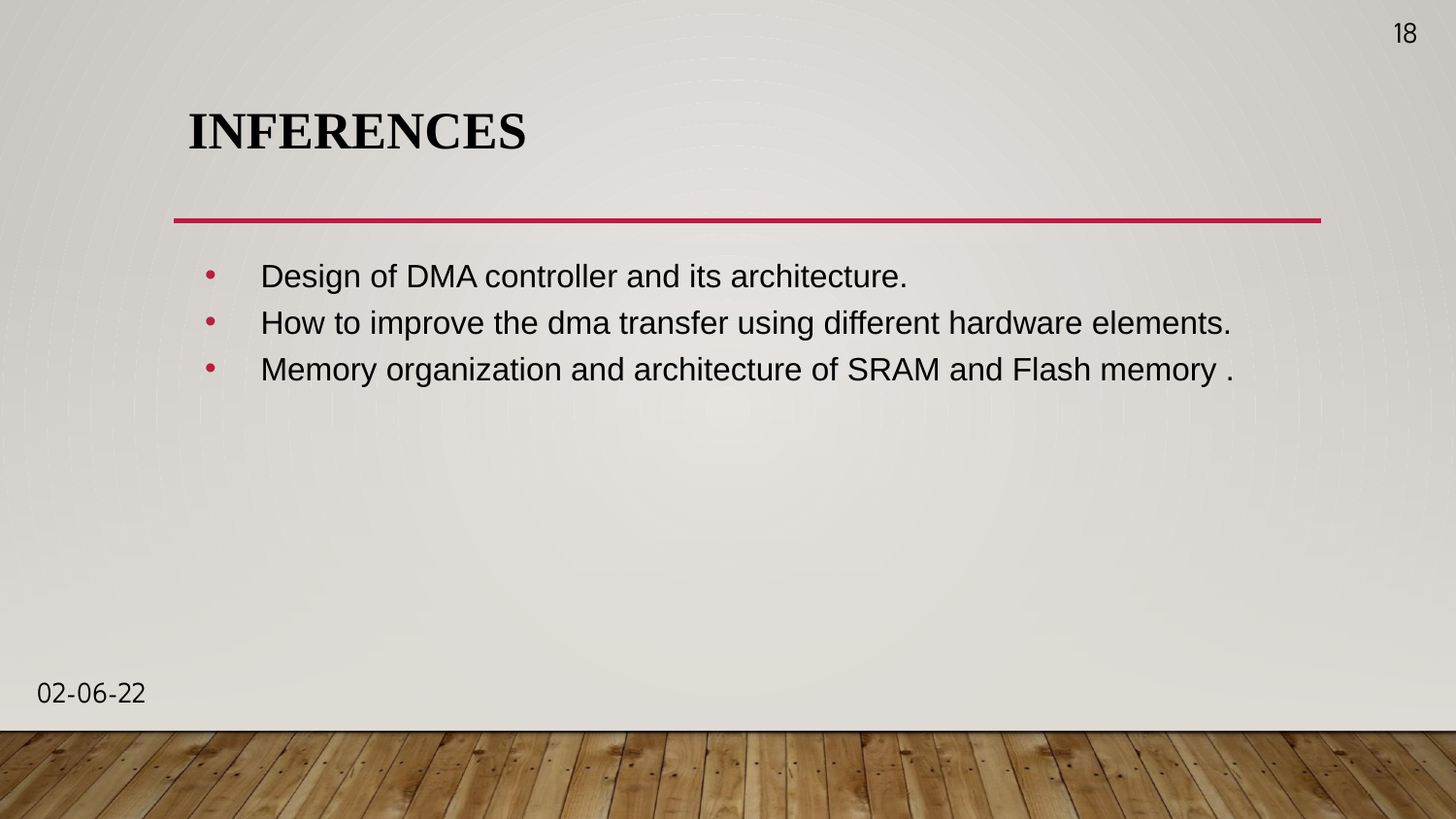

18
# INFERENCES
Design of DMA controller and its architecture.
How to improve the dma transfer using different hardware elements.
Memory organization and architecture of SRAM and Flash memory .